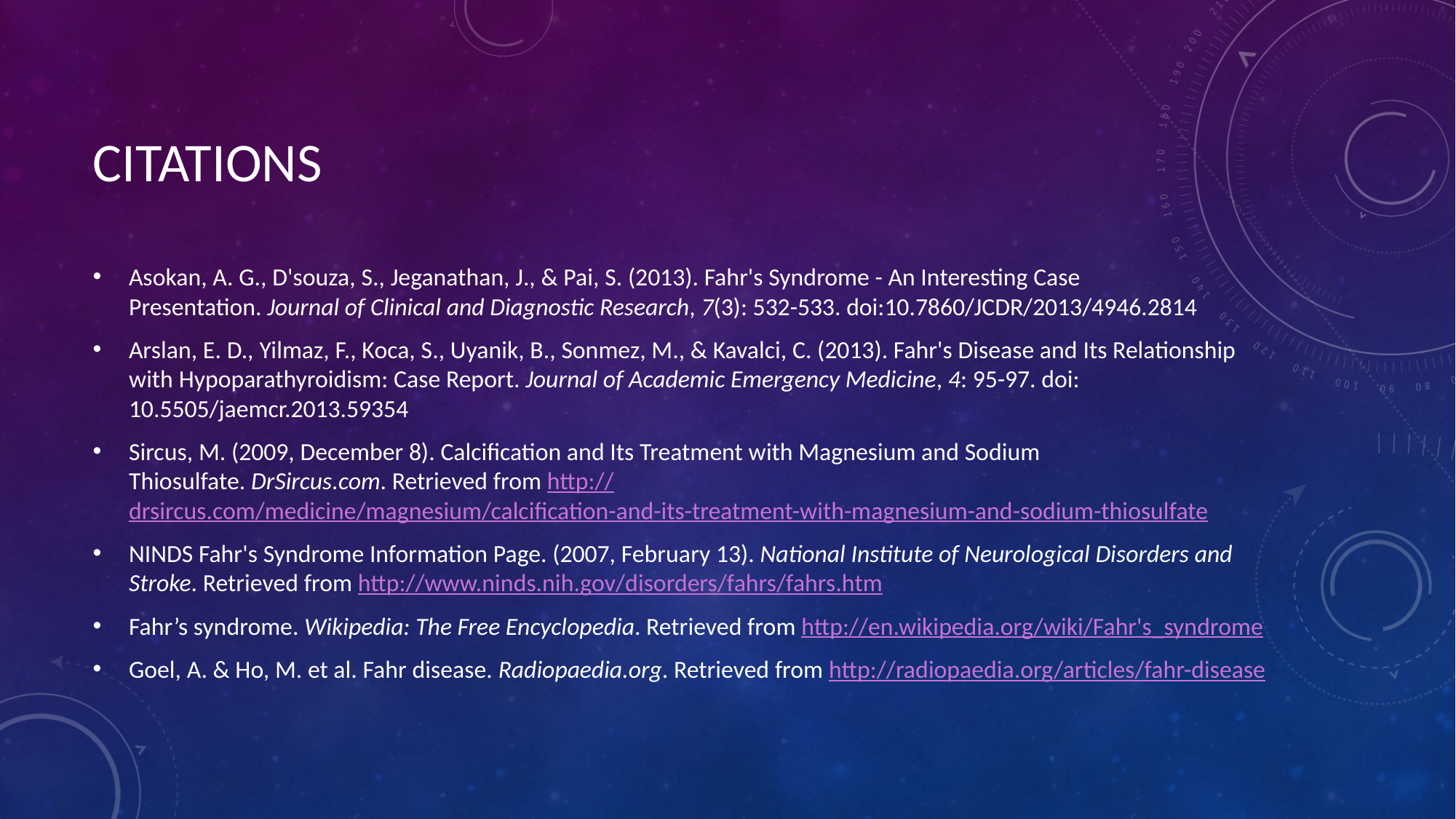

# Citations
Asokan, A. G., D'souza, S., Jeganathan, J., & Pai, S. (2013). Fahr's Syndrome - An Interesting Case Presentation. Journal of Clinical and Diagnostic Research, 7(3): 532-533. doi:10.7860/JCDR/2013/4946.2814
Arslan, E. D., Yilmaz, F., Koca, S., Uyanik, B., Sonmez, M., & Kavalci, C. (2013). Fahr's Disease and Its Relationship with Hypoparathyroidism: Case Report. Journal of Academic Emergency Medicine, 4: 95-97. doi: 10.5505/jaemcr.2013.59354
Sircus, M. (2009, December 8). Calcification and Its Treatment with Magnesium and Sodium Thiosulfate. DrSircus.com. Retrieved from http://drsircus.com/medicine/magnesium/calcification-and-its-treatment-with-magnesium-and-sodium-thiosulfate
NINDS Fahr's Syndrome Information Page. (2007, February 13). National Institute of Neurological Disorders and Stroke. Retrieved from http://www.ninds.nih.gov/disorders/fahrs/fahrs.htm
Fahr’s syndrome. Wikipedia: The Free Encyclopedia. Retrieved from http://en.wikipedia.org/wiki/Fahr's_syndrome
Goel, A. & Ho, M. et al. Fahr disease. Radiopaedia.org. Retrieved from http://radiopaedia.org/articles/fahr-disease